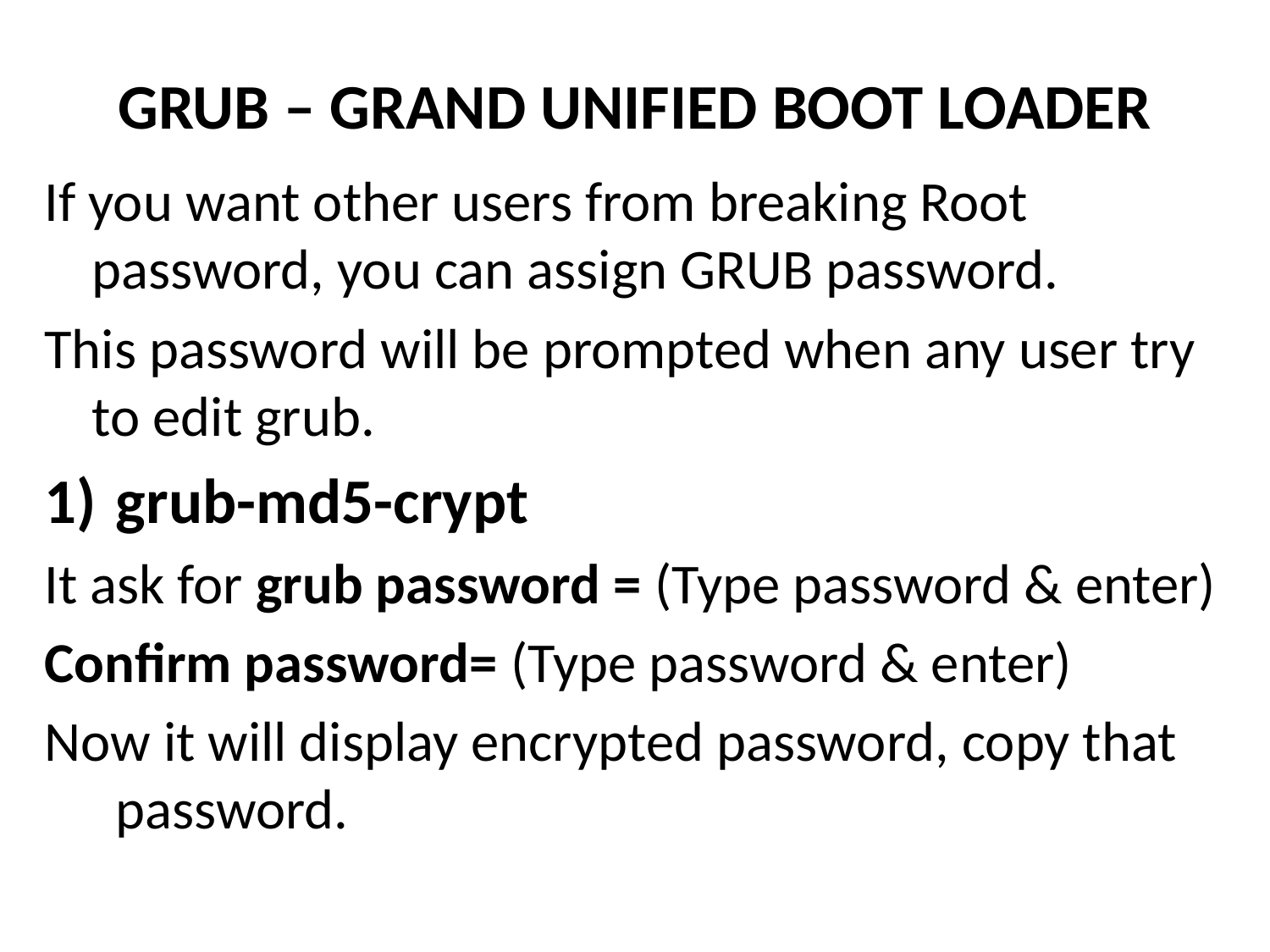

# GRUB – GRAND UNIFIED BOOT LOADER
If you want other users from breaking Root password, you can assign GRUB password.
This password will be prompted when any user try to edit grub.
grub-md5-crypt
It ask for grub password = (Type password & enter)
Confirm password= (Type password & enter)
Now it will display encrypted password, copy that password.